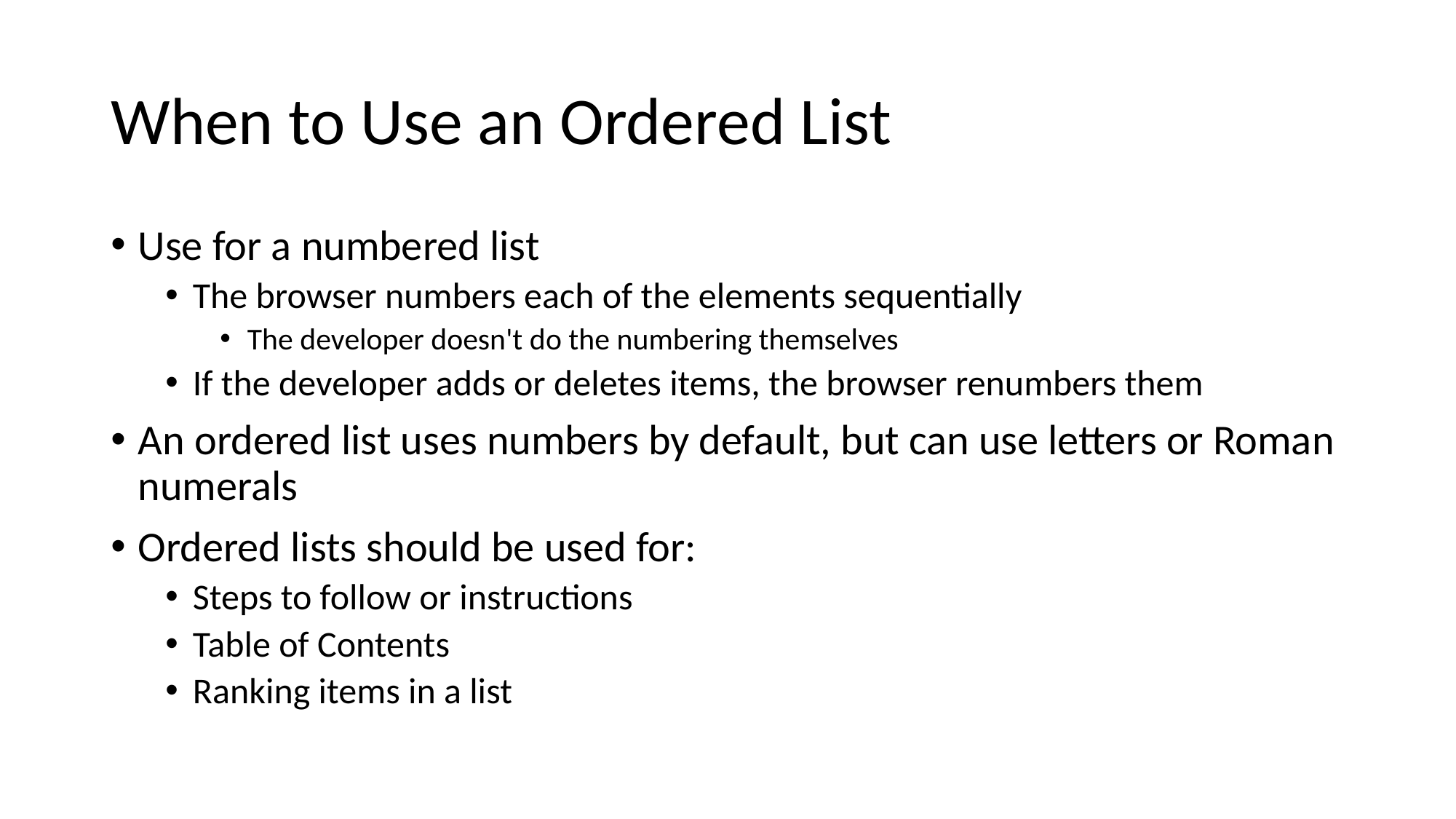

# When to Use an Ordered List
Use for a numbered list
The browser numbers each of the elements sequentially
The developer doesn't do the numbering themselves
If the developer adds or deletes items, the browser renumbers them
An ordered list uses numbers by default, but can use letters or Roman numerals
Ordered lists should be used for:
Steps to follow or instructions
Table of Contents
Ranking items in a list